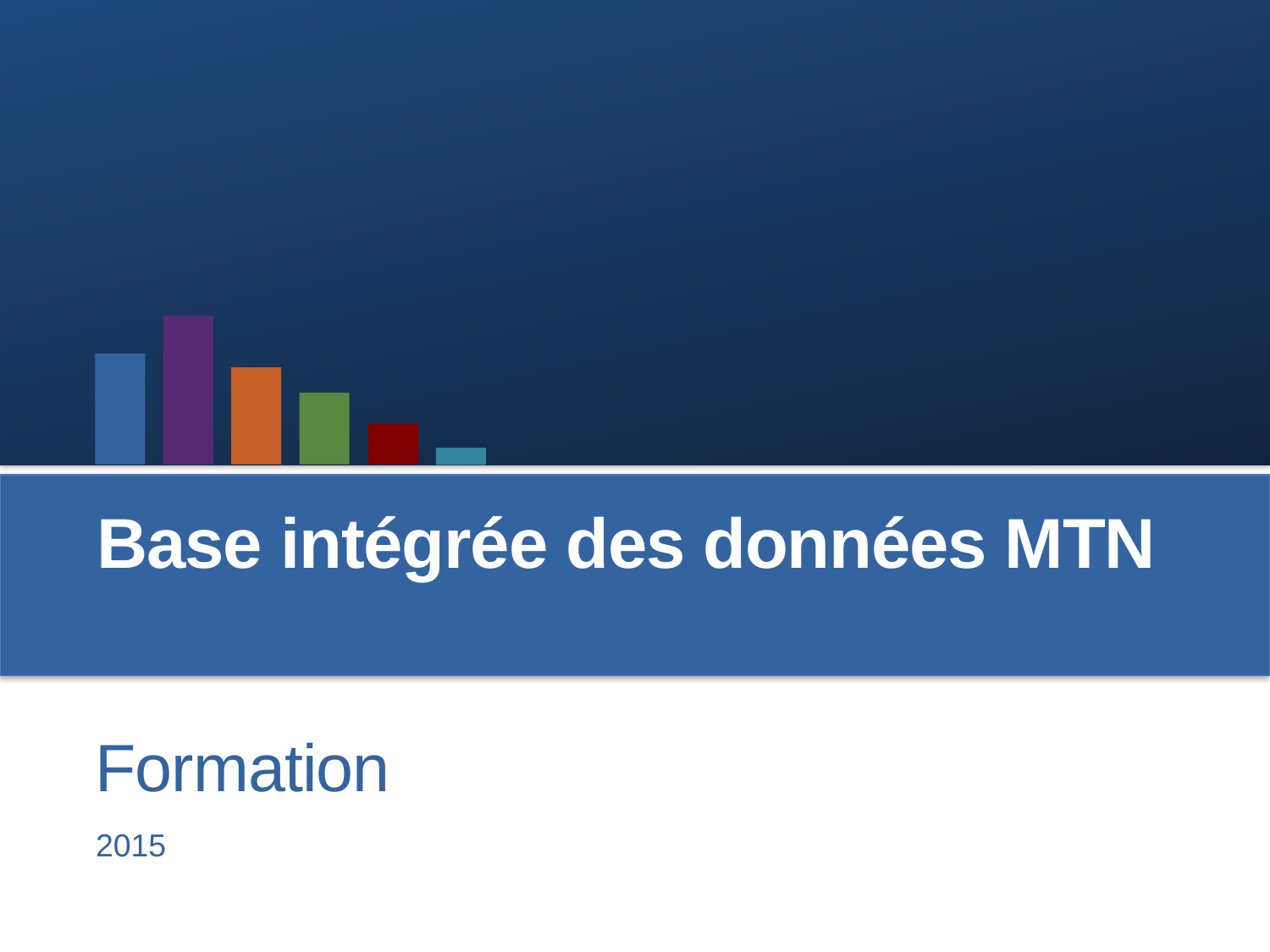

# Base intégrée des données MTN
Formation
2015